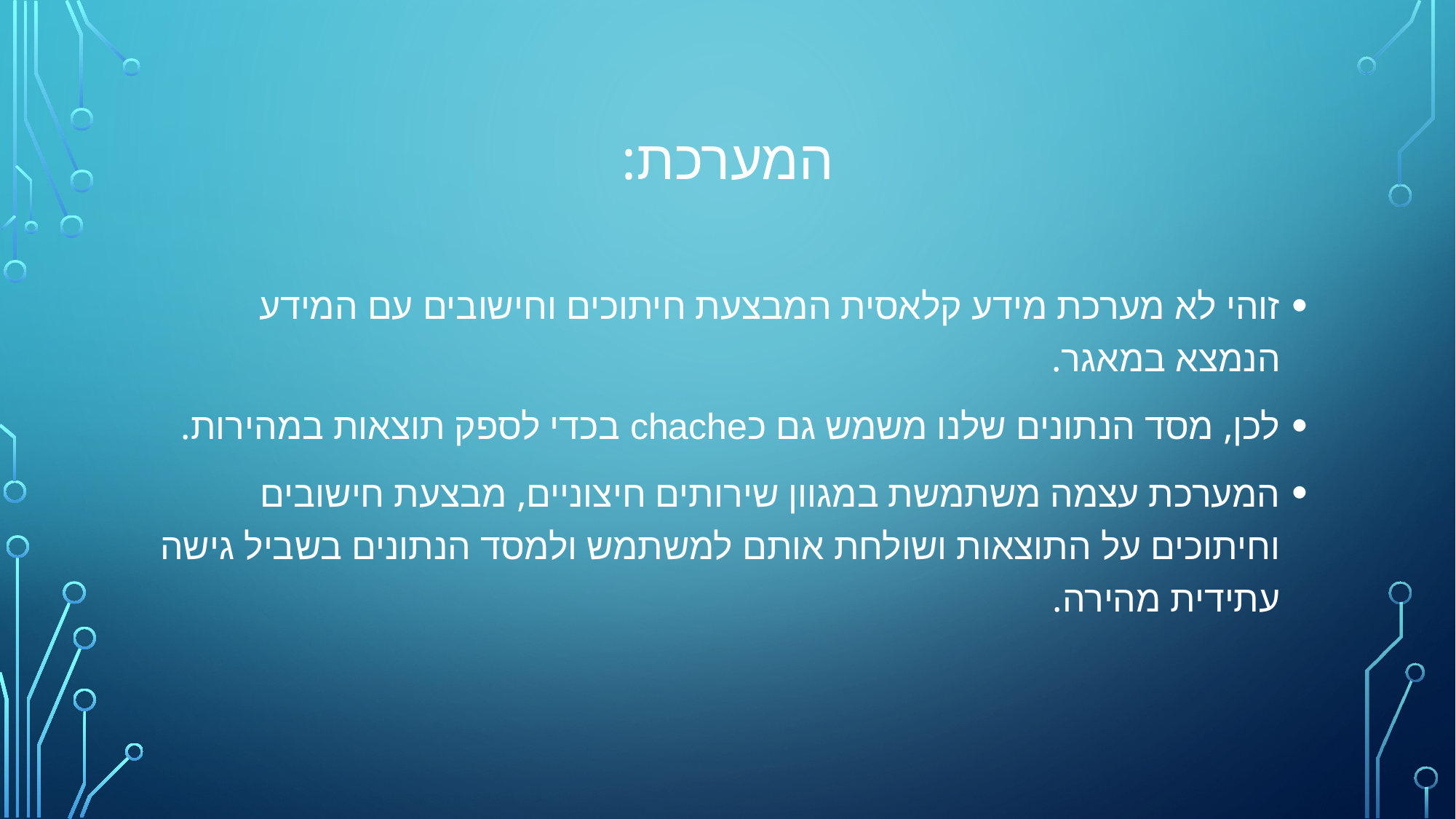

# המערכת:
זוהי לא מערכת מידע קלאסית המבצעת חיתוכים וחישובים עם המידע הנמצא במאגר.
לכן, מסד הנתונים שלנו משמש גם כchache בכדי לספק תוצאות במהירות.
המערכת עצמה משתמשת במגוון שירותים חיצוניים, מבצעת חישובים וחיתוכים על התוצאות ושולחת אותם למשתמש ולמסד הנתונים בשביל גישה עתידית מהירה.